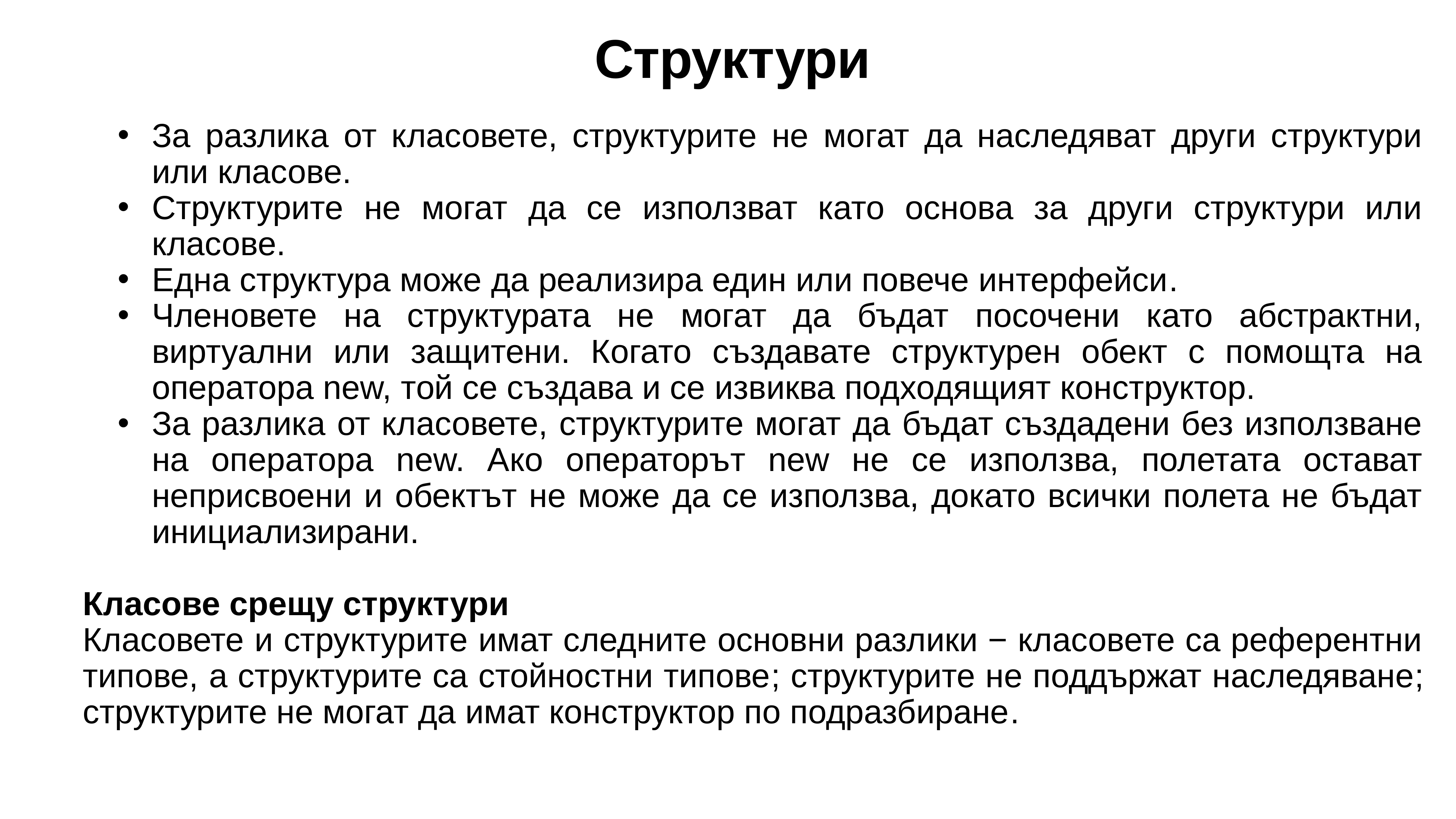

# Структури
За разлика от класовете, структурите не могат да наследяват други структури или класове.
Структурите не могат да се използват като основа за други структури или класове.
Една структура може да реализира един или повече интерфейси.
Членовете на структурата не могат да бъдат посочени като абстрактни, виртуални или защитени. Когато създавате структурен обект с помощта на оператора new, той се създава и се извиква подходящият конструктор.
За разлика от класовете, структурите могат да бъдат създадени без използване на оператора new. Ако операторът new не се използва, полетата остават неприсвоени и обектът не може да се използва, докато всички полета не бъдат инициализирани.

Класове срещу структури
Класовете и структурите имат следните основни разлики − класовете са референтни типове, а структурите са стойностни типове; структурите не поддържат наследяване; структурите не могат да имат конструктор по подразбиране.